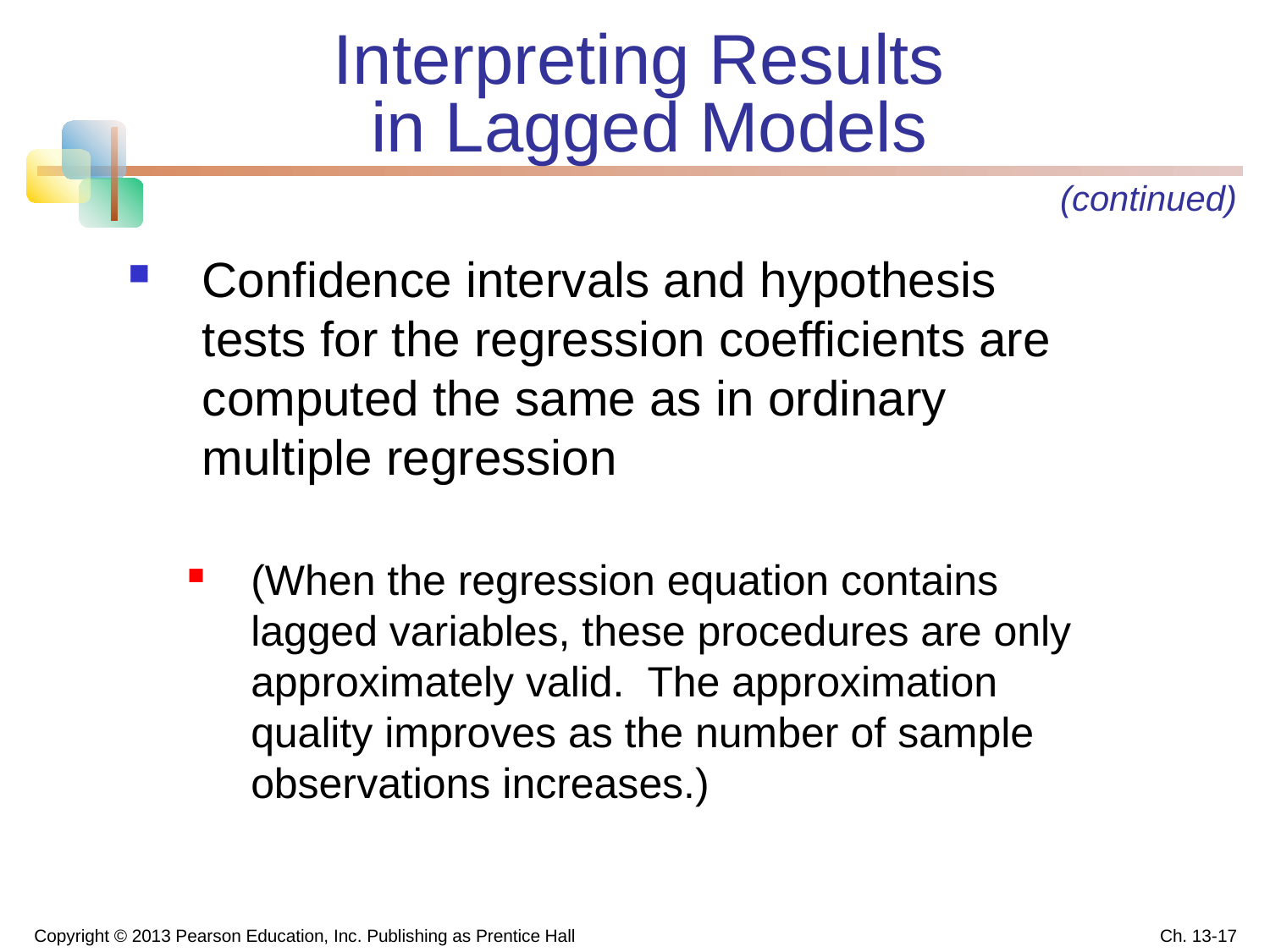

Interpreting Results
in Lagged Models
(continued)
Confidence intervals and hypothesis tests for the regression coefficients are computed the same as in ordinary multiple regression

(When the regression equation contains lagged variables, these procedures are only approximately valid.  The approximation quality improves as the number of sample observations increases.)

Copyright © 2013 Pearson Education, Inc. Publishing as Prentice Hall
Ch. 13-17